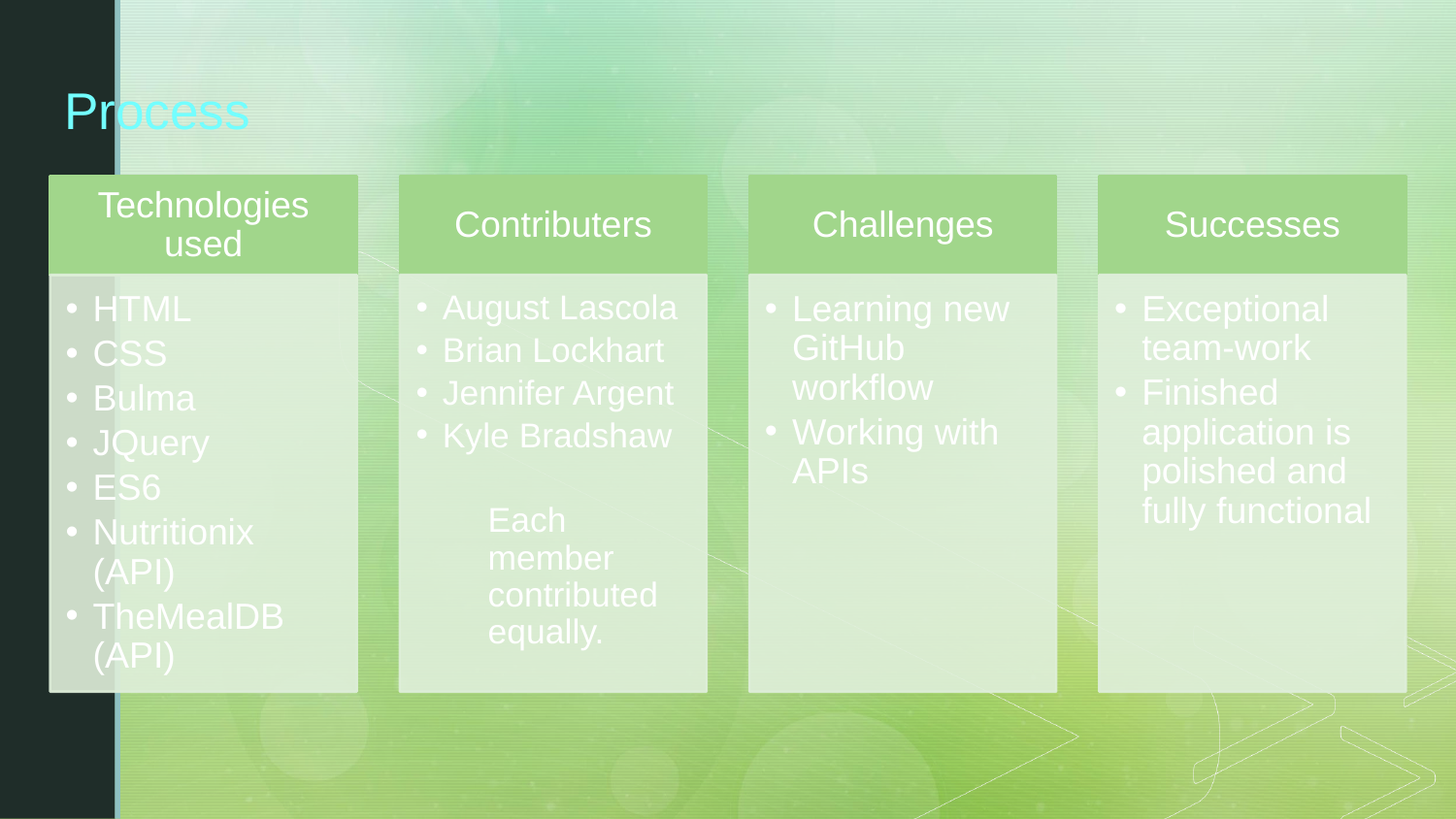

# Process

Technologies used

Contributers

Challenges

Successes

HTML
CSS
Bulma
JQuery
ES6
Nutritionix (API)
TheMealDB (API)

August Lascola
Brian Lockhart
Jennifer Argent
Kyle Bradshaw

Each member contributed equally.

Learning new GitHub workflow
Working with APIs

Exceptional team-work
Finished application is polished and fully functional